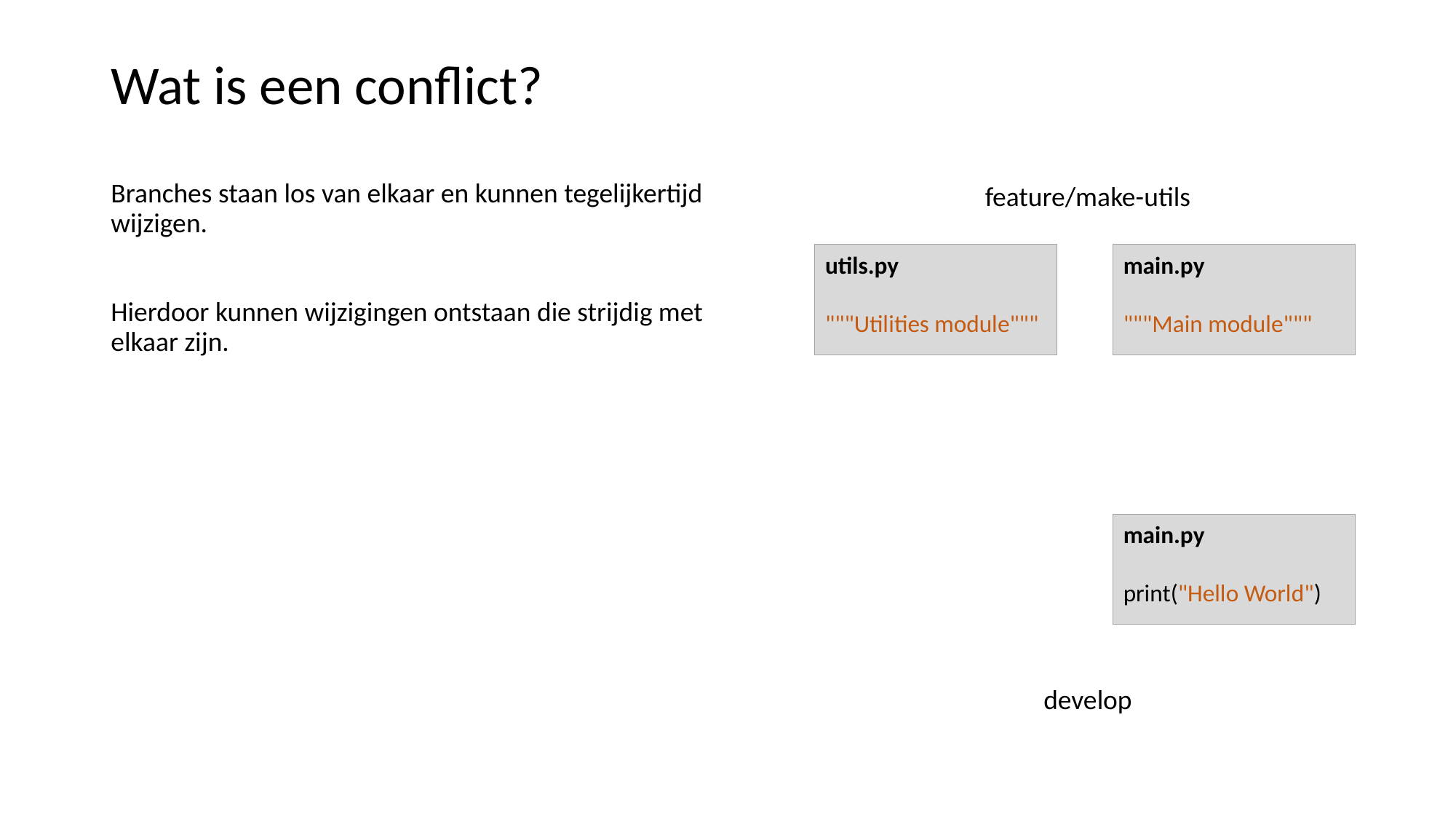

# Wat is een conflict?
Branches staan los van elkaar en kunnen tegelijkertijd wijzigen.

Hierdoor kunnen wijzigingen ontstaan die strijdig met elkaar zijn.

feature/make-utils
utils.py

"""Utilities module"""
main.py

"""Main module"""
main.py

print("Hello World")
develop